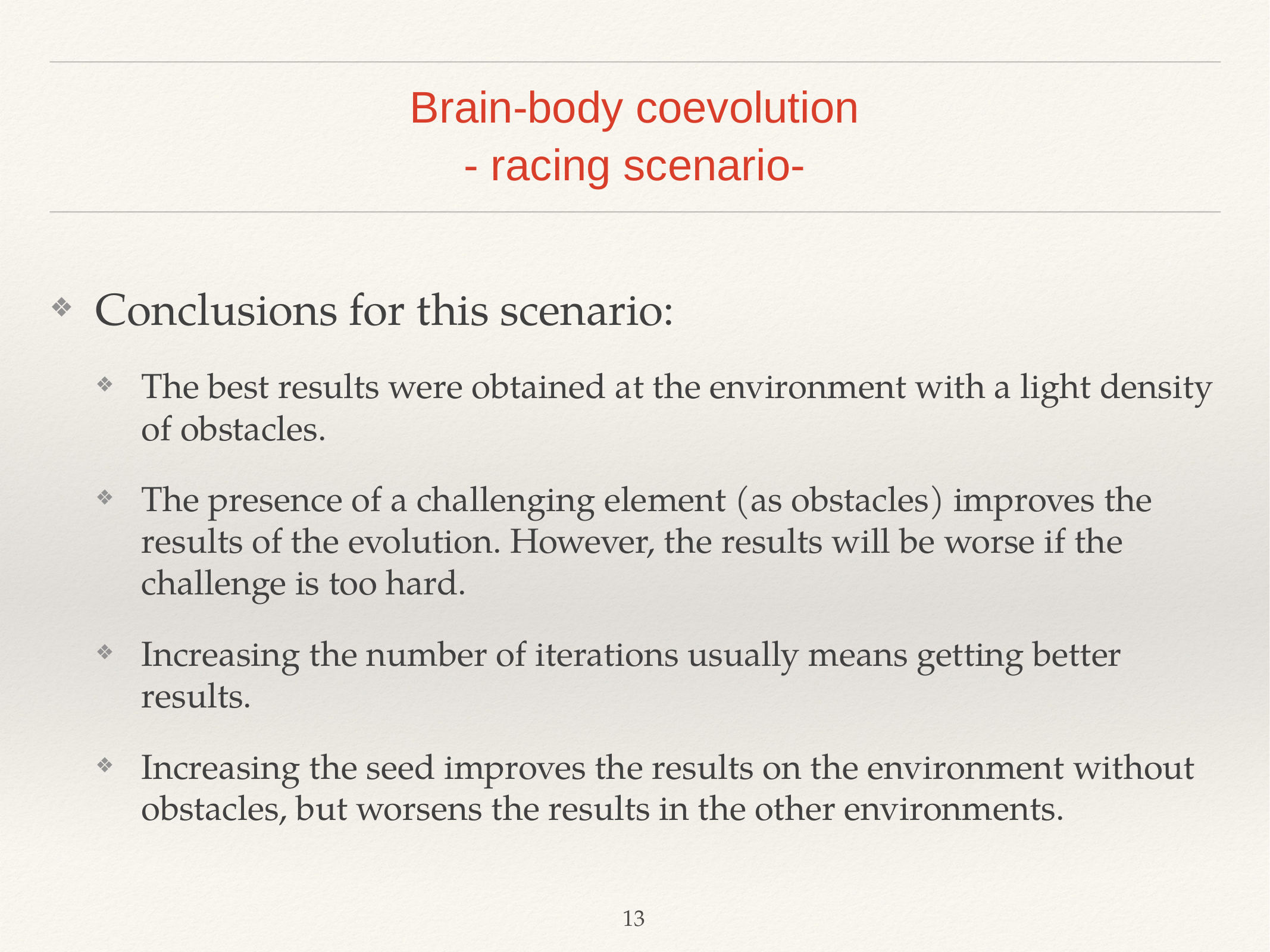

# Brain-body coevolution
- racing scenario-
Conclusions for this scenario:
The best results were obtained at the environment with a light density of obstacles.
The presence of a challenging element (as obstacles) improves the results of the evolution. However, the results will be worse if the challenge is too hard.
Increasing the number of iterations usually means getting better results.
Increasing the seed improves the results on the environment without obstacles, but worsens the results in the other environments.
13